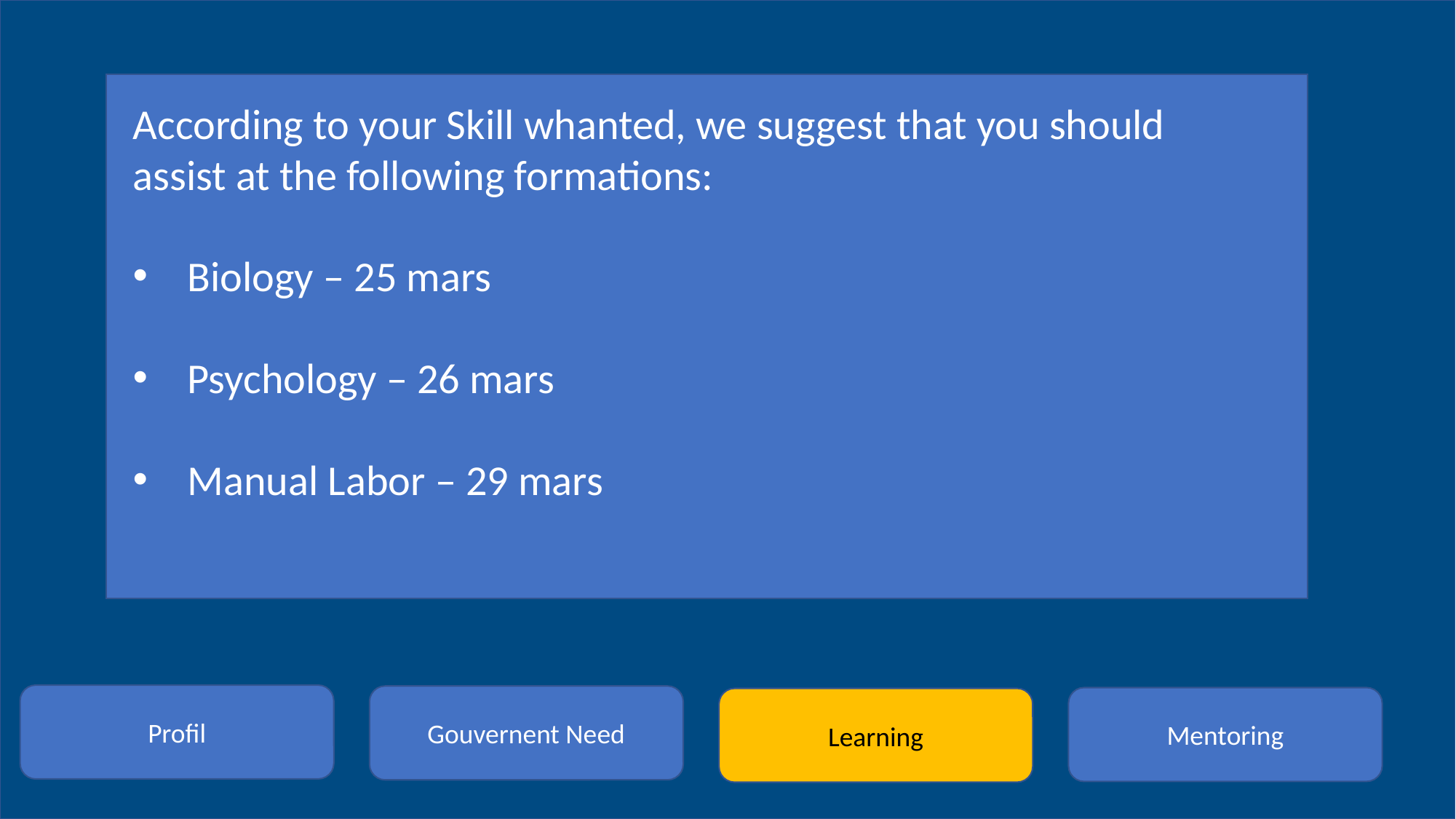

According to your Skill whanted, we suggest that you should assist at the following formations:

Biology – 25 mars

Psychology – 26 mars

Manual Labor – 29 mars

Profil
Gouvernent Need
Mentoring
Learning